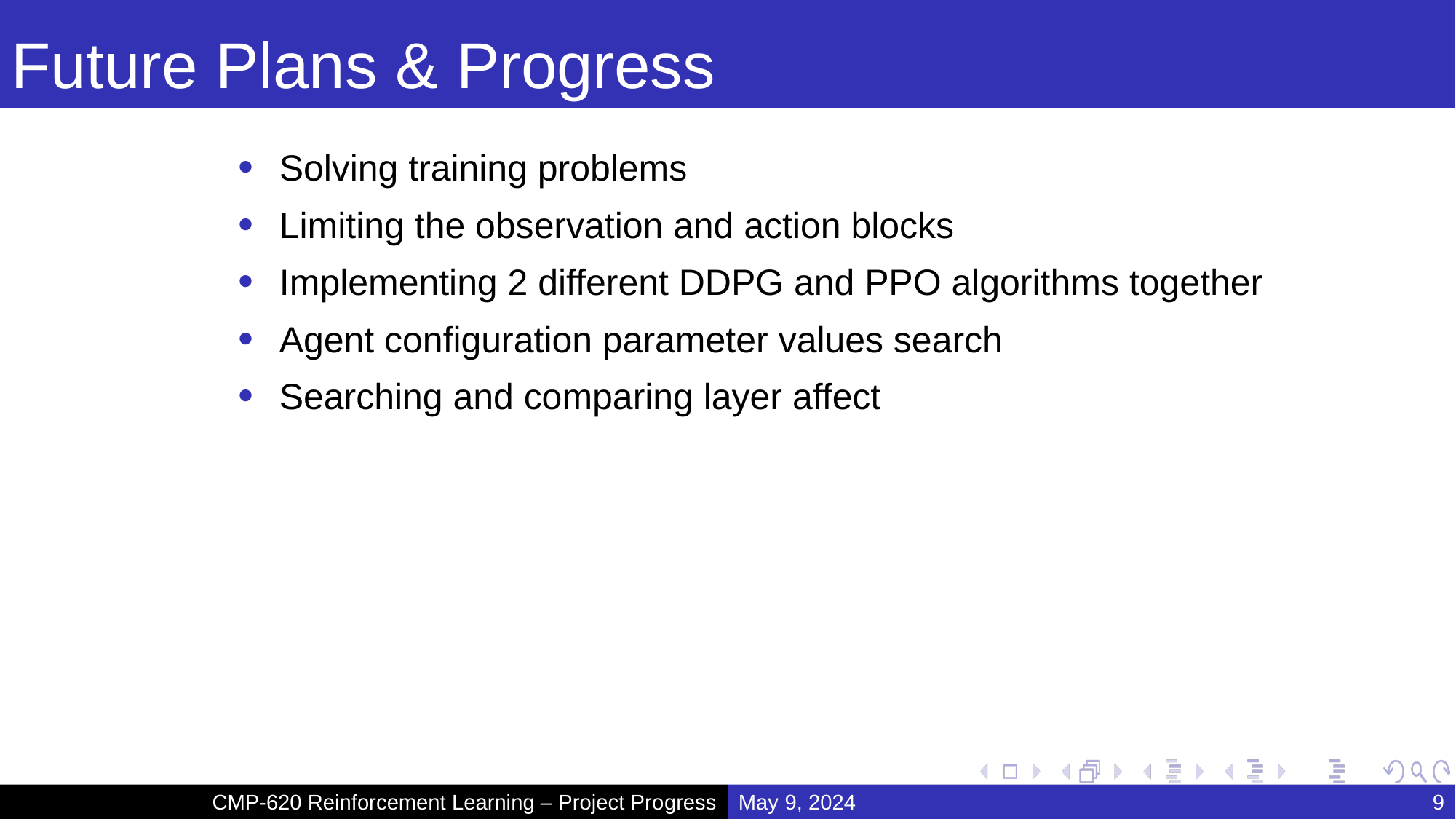

# Future Plans & Progress
Solving training problems
Limiting the observation and action blocks
Implementing 2 different DDPG and PPO algorithms together
Agent configuration parameter values search
Searching and comparing layer affect

CMP-620 Reinforcement Learning – Project Progress
May 9, 2024
9